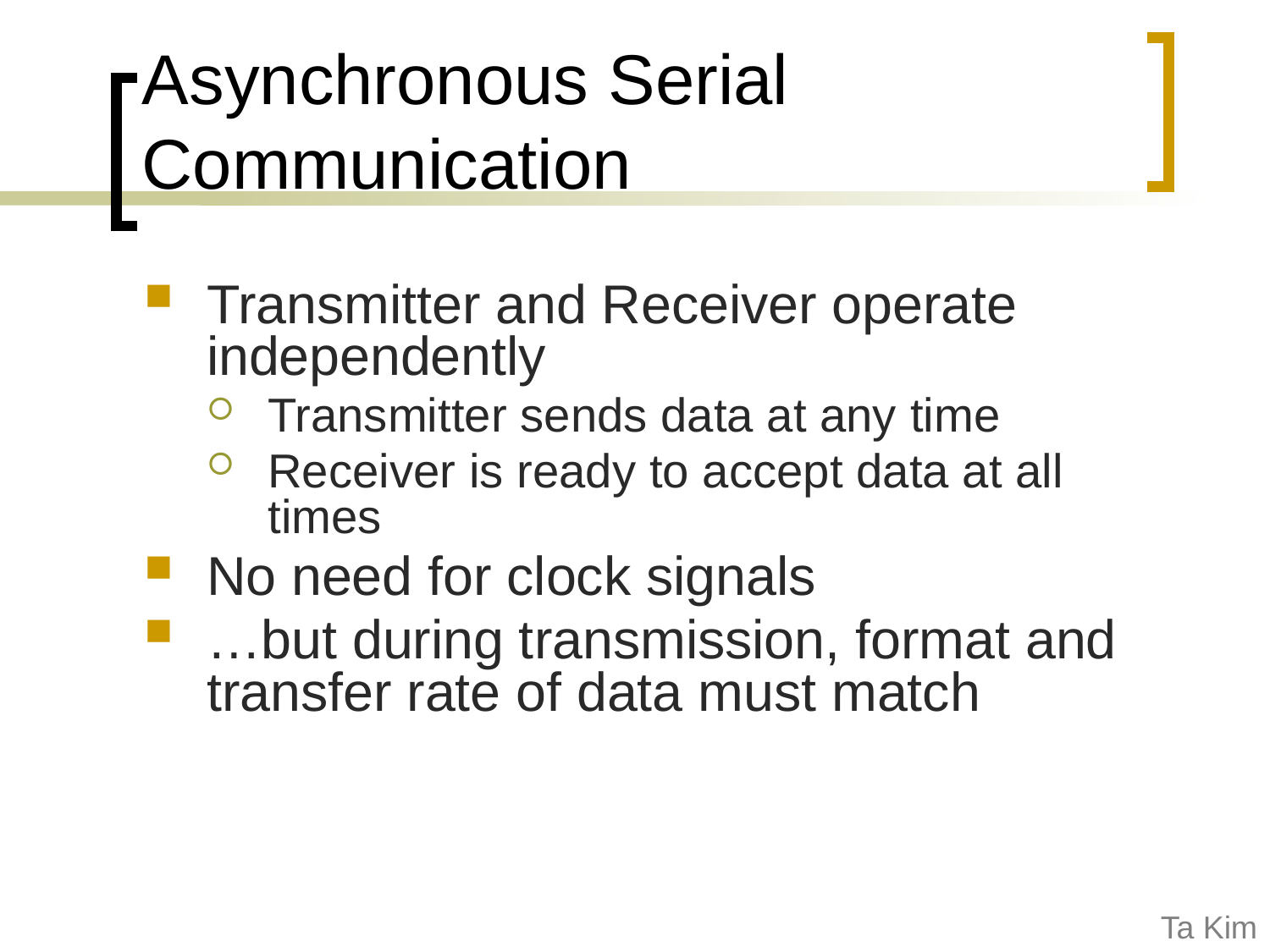

Asynchronous Serial Communication
Transmitter and Receiver operate independently
Transmitter sends data at any time
Receiver is ready to accept data at all times
No need for clock signals
…but during transmission, format and transfer rate of data must match
Ta Kim